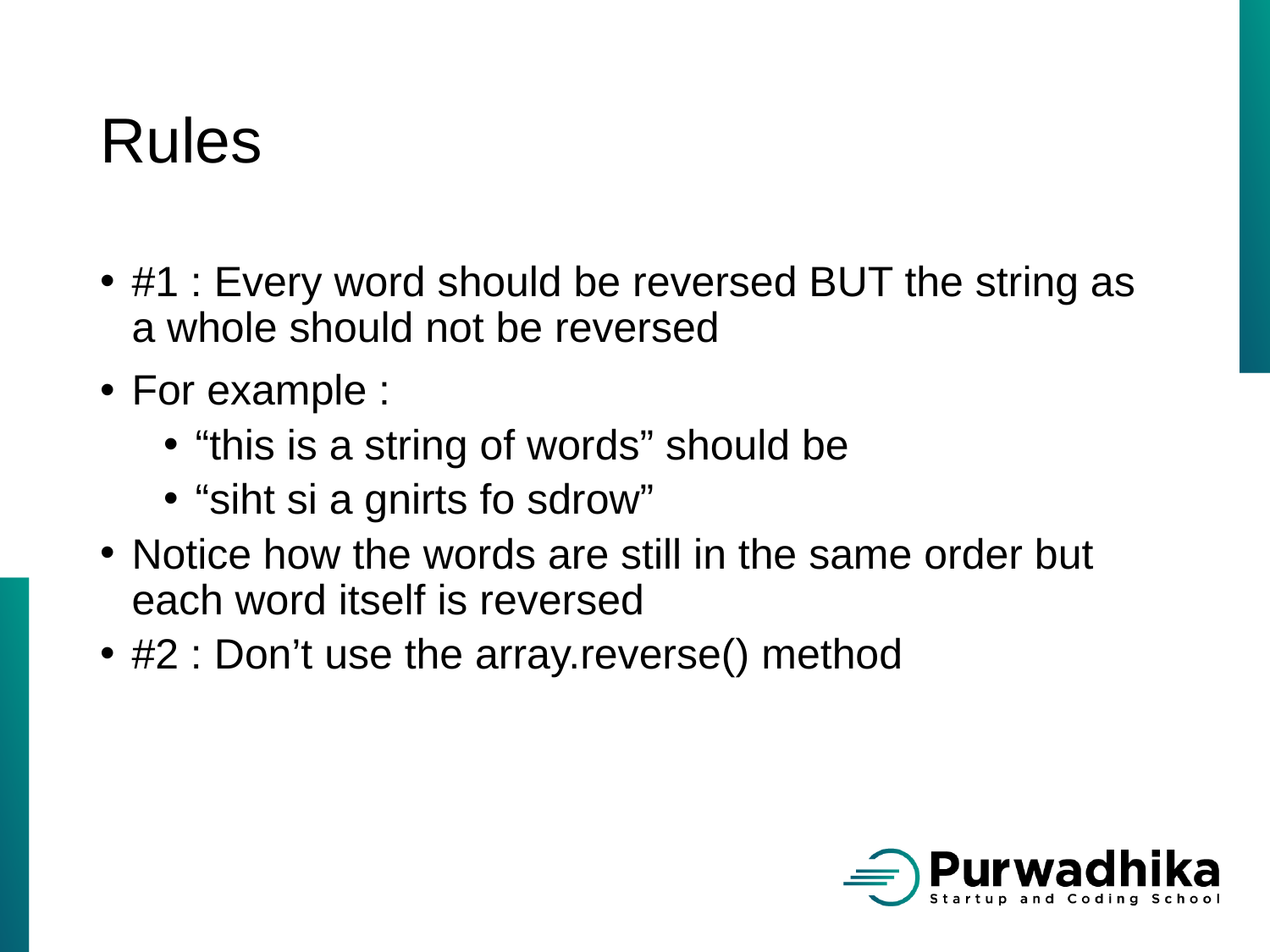

# Rules
#1 : Every word should be reversed BUT the string as a whole should not be reversed
For example :
“this is a string of words” should be
“siht si a gnirts fo sdrow”
Notice how the words are still in the same order but each word itself is reversed
#2 : Don’t use the array.reverse() method